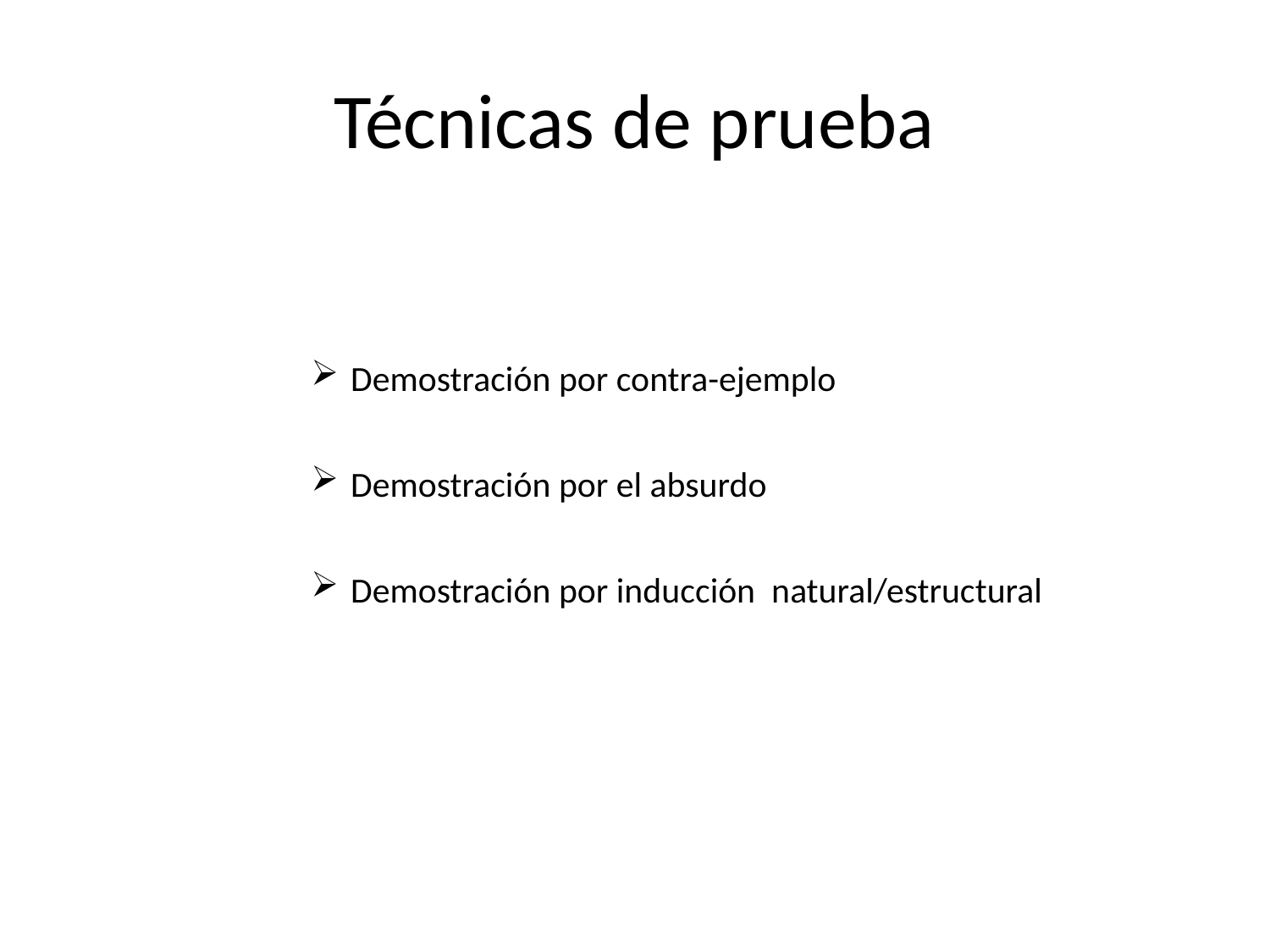

# Técnicas de prueba
Demostración por contra-ejemplo
Demostración por el absurdo
Demostración por inducción  natural/estructural